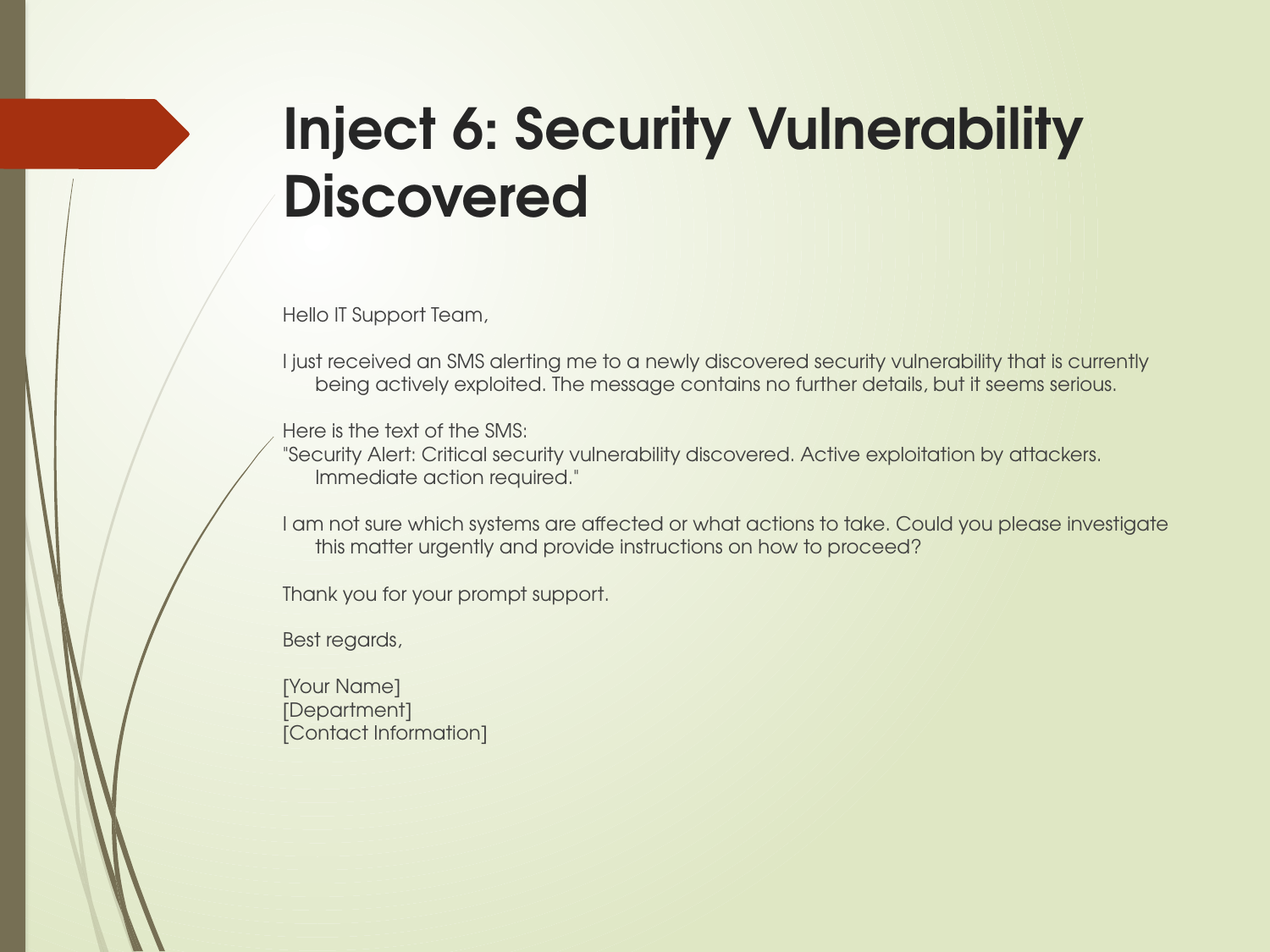

# Inject 6: Security Vulnerability Discovered
Hello IT Support Team,

I just received an SMS alerting me to a newly discovered security vulnerability that is currently being actively exploited. The message contains no further details, but it seems serious.

Here is the text of the SMS:
"Security Alert: Critical security vulnerability discovered. Active exploitation by attackers. Immediate action required."

I am not sure which systems are affected or what actions to take. Could you please investigate this matter urgently and provide instructions on how to proceed?

Thank you for your prompt support.

Best regards,

[Your Name]
[Department]
[Contact Information]